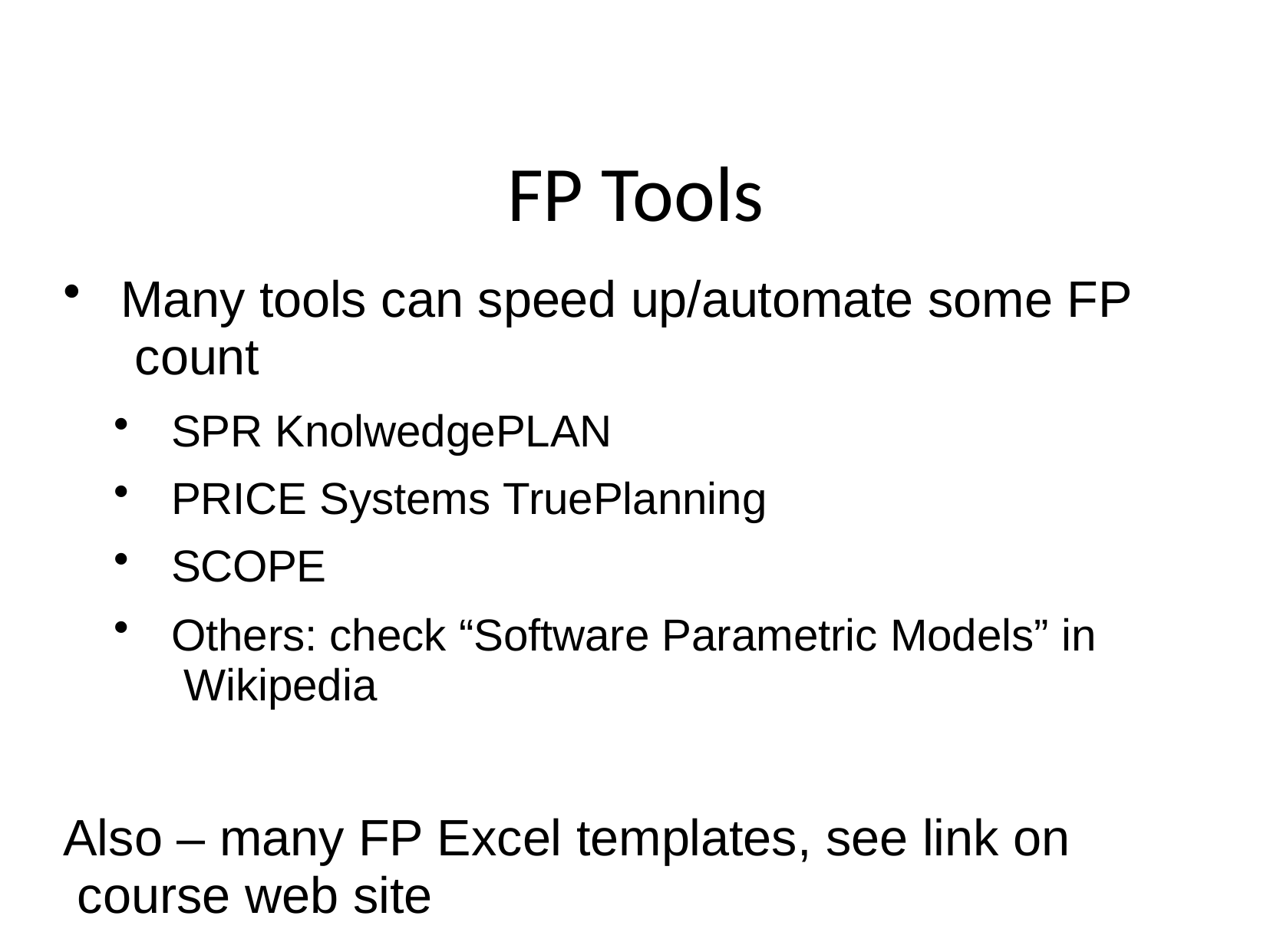

# FP Tools
Many tools can speed up/automate some FP  count
SPR KnolwedgePLAN
PRICE Systems TruePlanning
SCOPE
Others: check “Software Parametric Models” in  Wikipedia

Also – many FP Excel templates, see link on  course web site